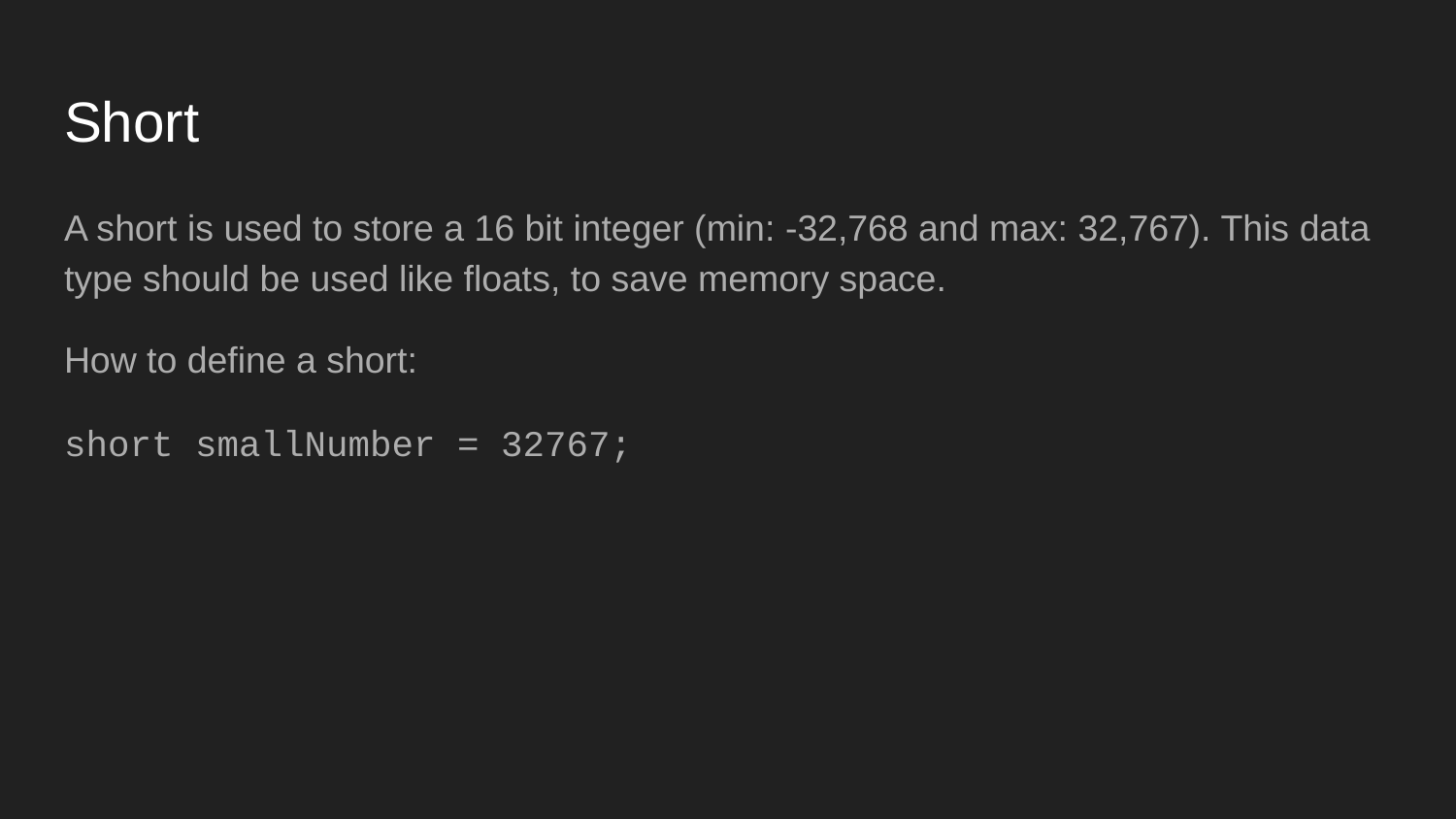

# Short
A short is used to store a 16 bit integer (min: -32,768 and max: 32,767). This data type should be used like floats, to save memory space.
How to define a short:
short smallNumber = 32767;